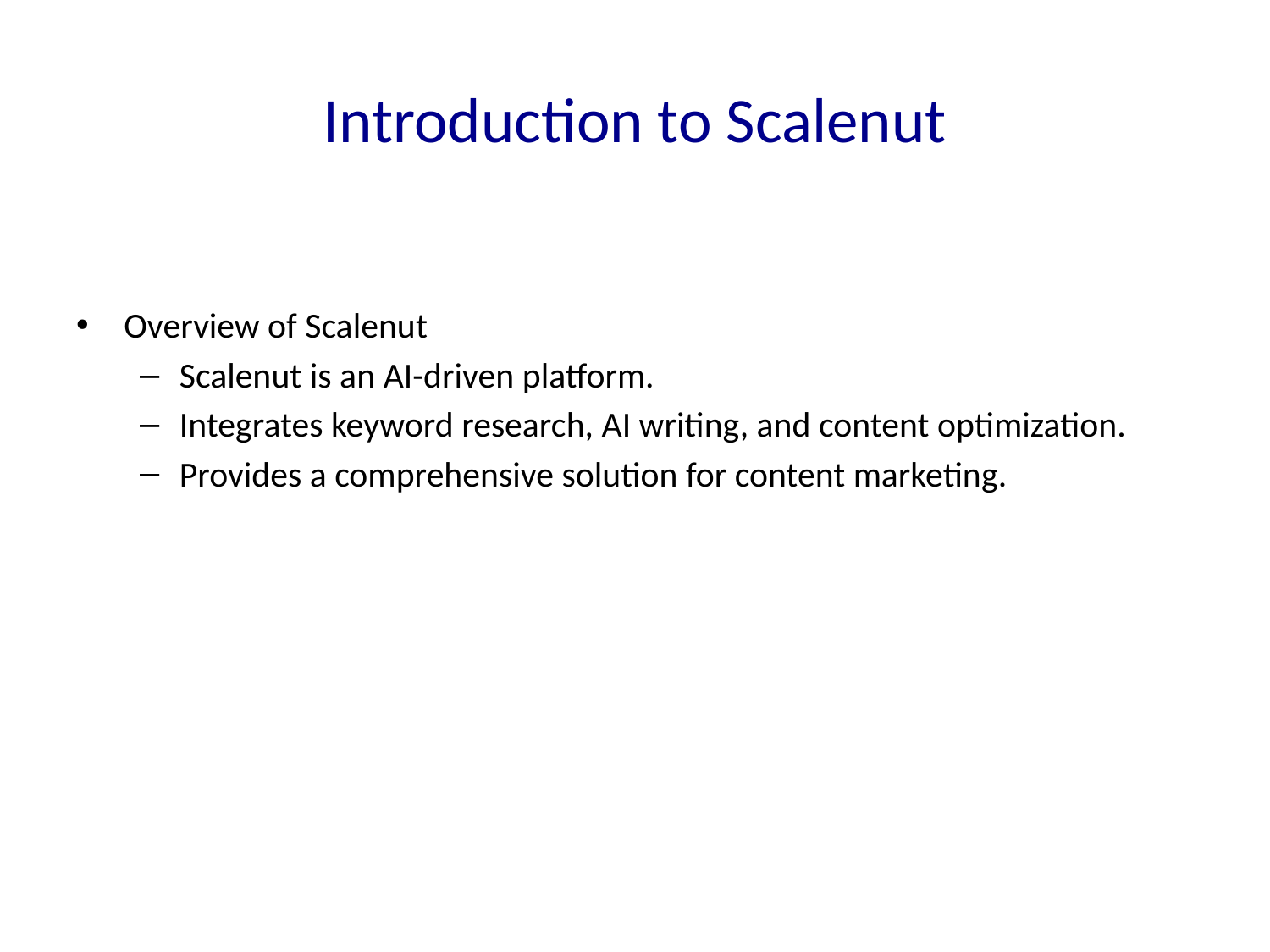

# Introduction to Scalenut

Overview of Scalenut
Scalenut is an AI-driven platform.
Integrates keyword research, AI writing, and content optimization.
Provides a comprehensive solution for content marketing.